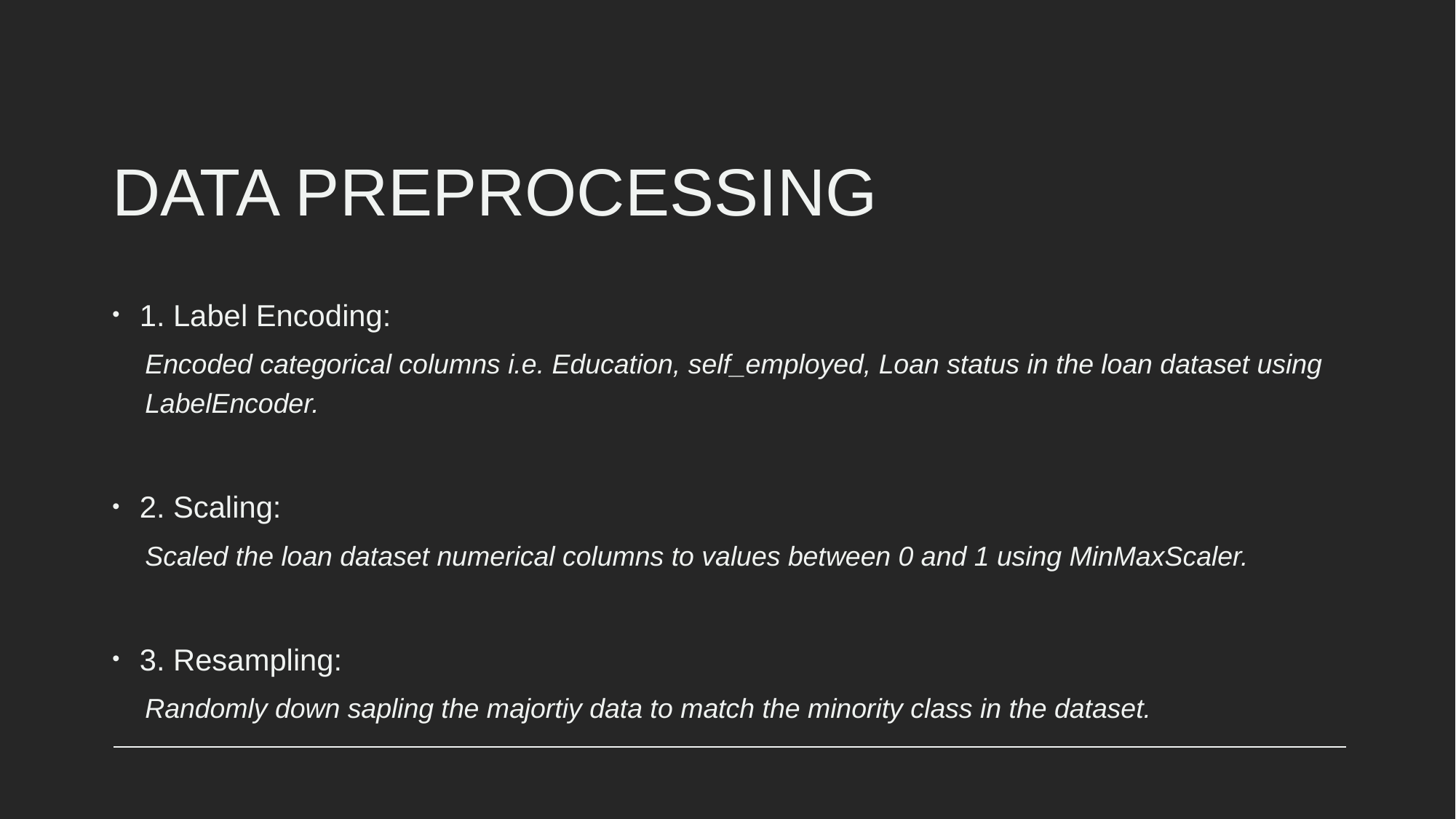

# DATA PREPROCESSING
1. Label Encoding:
Encoded categorical columns i.e. Education, self_employed, Loan status in the loan dataset using LabelEncoder.

2. Scaling:
Scaled the loan dataset numerical columns to values between 0 and 1 using MinMaxScaler.

3. Resampling:
Randomly down sapling the majortiy data to match the minority class in the dataset.